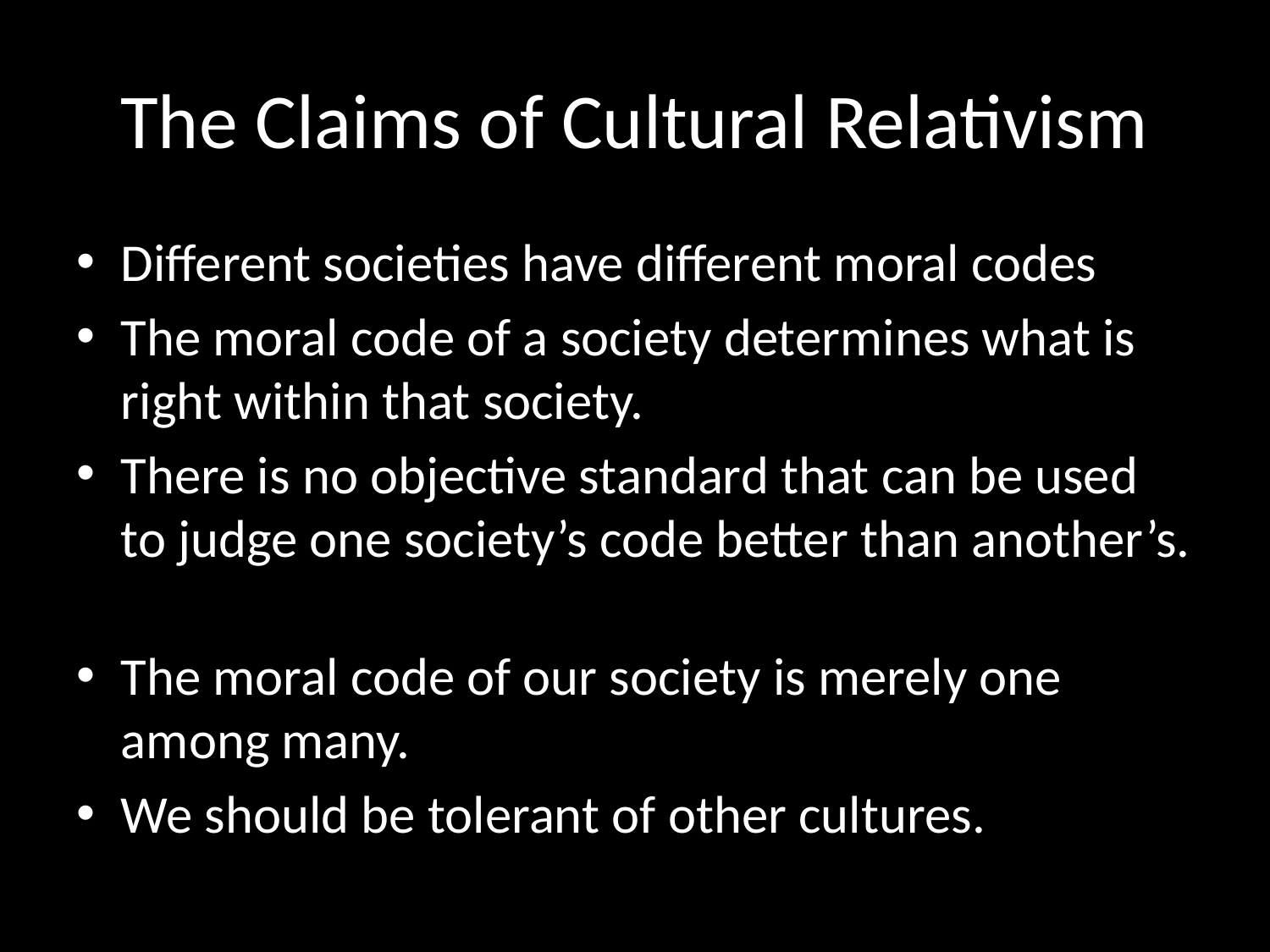

# The Claims of Cultural Relativism
Different societies have different moral codes
The moral code of a society determines what is right within that society.
There is no objective standard that can be used to judge one society’s code better than another’s.
The moral code of our society is merely one among many.
We should be tolerant of other cultures.